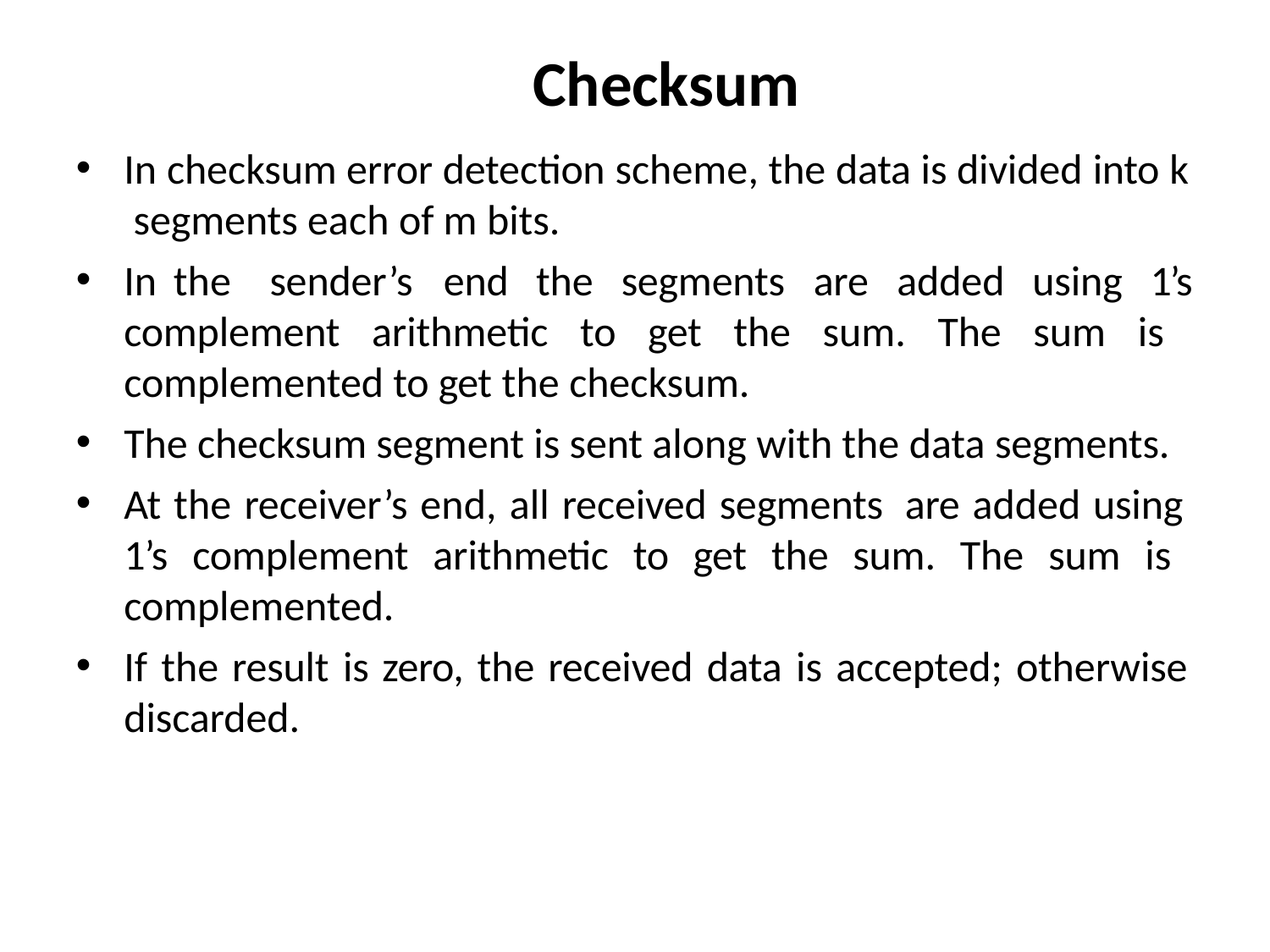

# Checksum
In checksum error detection scheme, the data is divided into k  segments each of m bits.
In	the
sender’s	end	the	segments	are	added	using	1’s
complement arithmetic to get the sum. The sum is  complemented to get the checksum.
The checksum segment is sent along with the data segments.
At the receiver’s end, all received segments are added using  1’s complement arithmetic to get the sum. The sum is  complemented.
If the result is zero, the received data is accepted; otherwise
discarded.